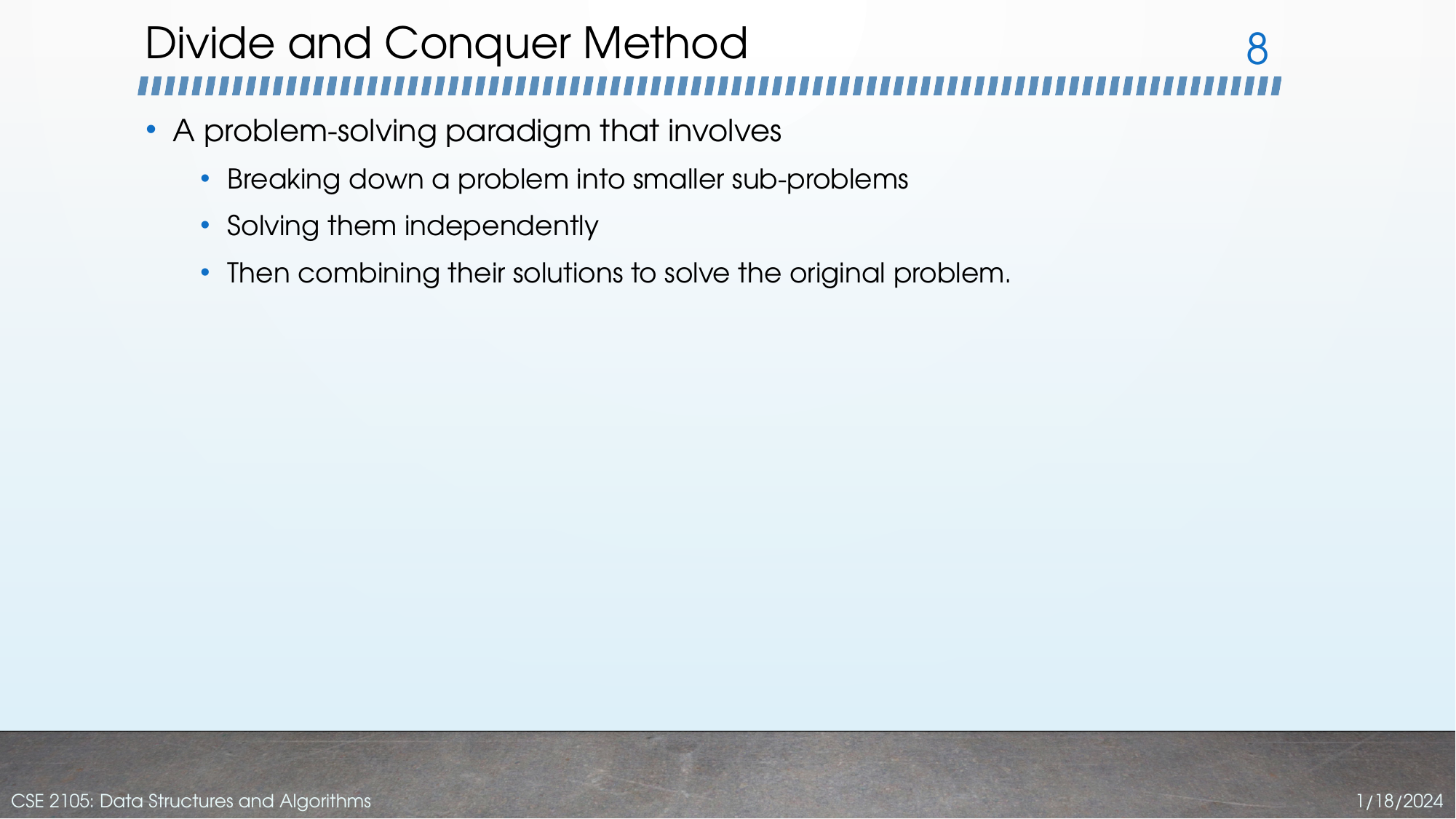

# Divide and Conquer Method
8
A problem-solving paradigm that involves
Breaking down a problem into smaller sub-problems
Solving them independently
Then combining their solutions to solve the original problem.
1/18/2024
CSE 2105: Data Structures and Algorithms